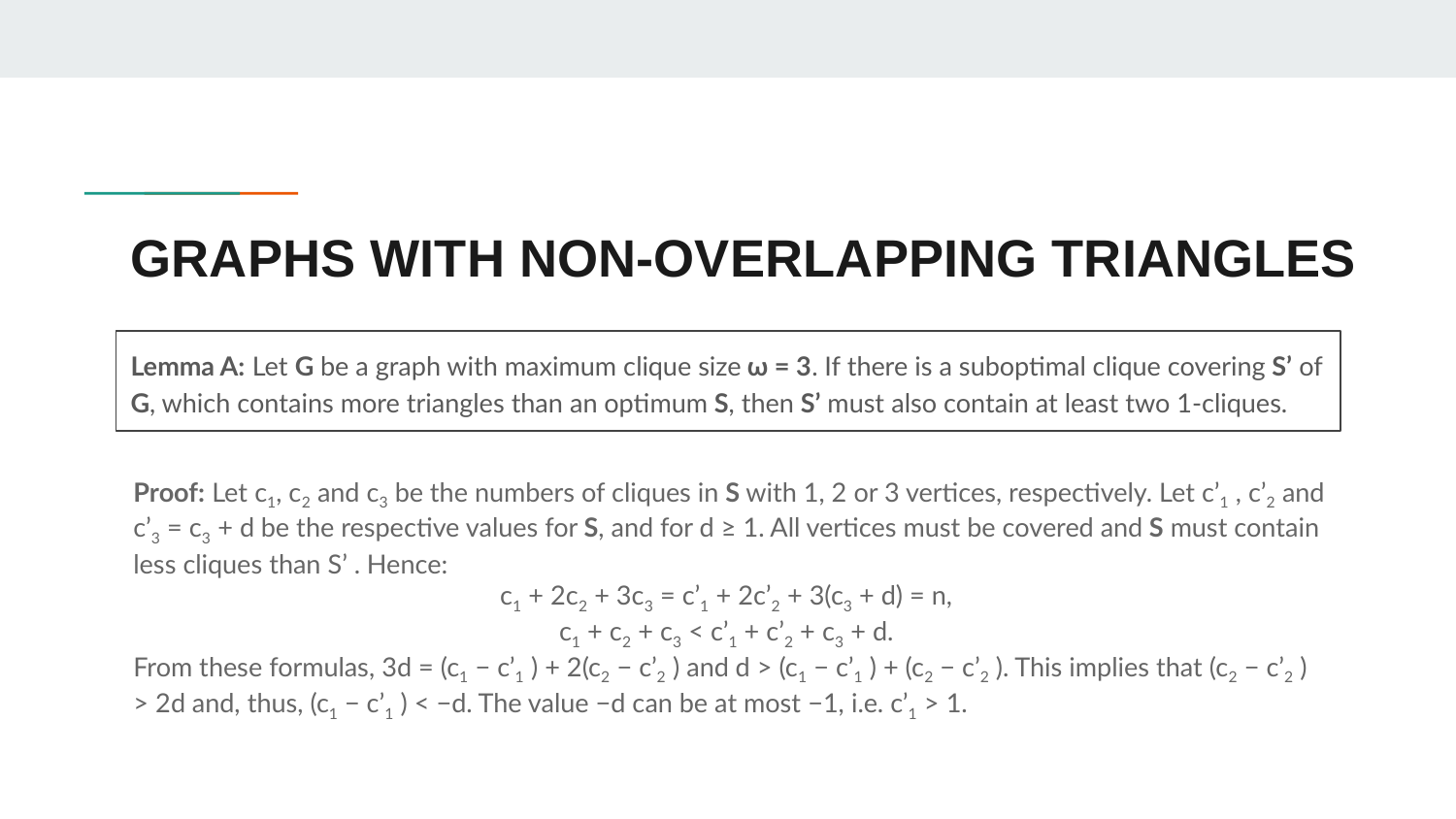

# GRAPHS WITH NON-OVERLAPPING TRIANGLES
Lemma A: Let G be a graph with maximum clique size ω = 3. If there is a suboptimal clique covering S’ of G, which contains more triangles than an optimum S, then S’ must also contain at least two 1-cliques.
Proof: Let c1, c2 and c3 be the numbers of cliques in S with 1, 2 or 3 vertices, respectively. Let c’1 , c’2 and c’3 = c3 + d be the respective values for S, and for d ≥ 1. All vertices must be covered and S must contain less cliques than S’ . Hence:
c1 + 2c2 + 3c3 = c’1 + 2c’2 + 3(c3 + d) = n,
c1 + c2 + c3 < c’1 + c’2 + c3 + d.
From these formulas, 3d = (c1 − c’1 ) + 2(c2 − c’2 ) and d > (c1 − c’1 ) + (c2 − c’2 ). This implies that (c2 − c’2 ) > 2d and, thus, (c1 − c’1 ) < −d. The value −d can be at most −1, i.e. c’1 > 1.